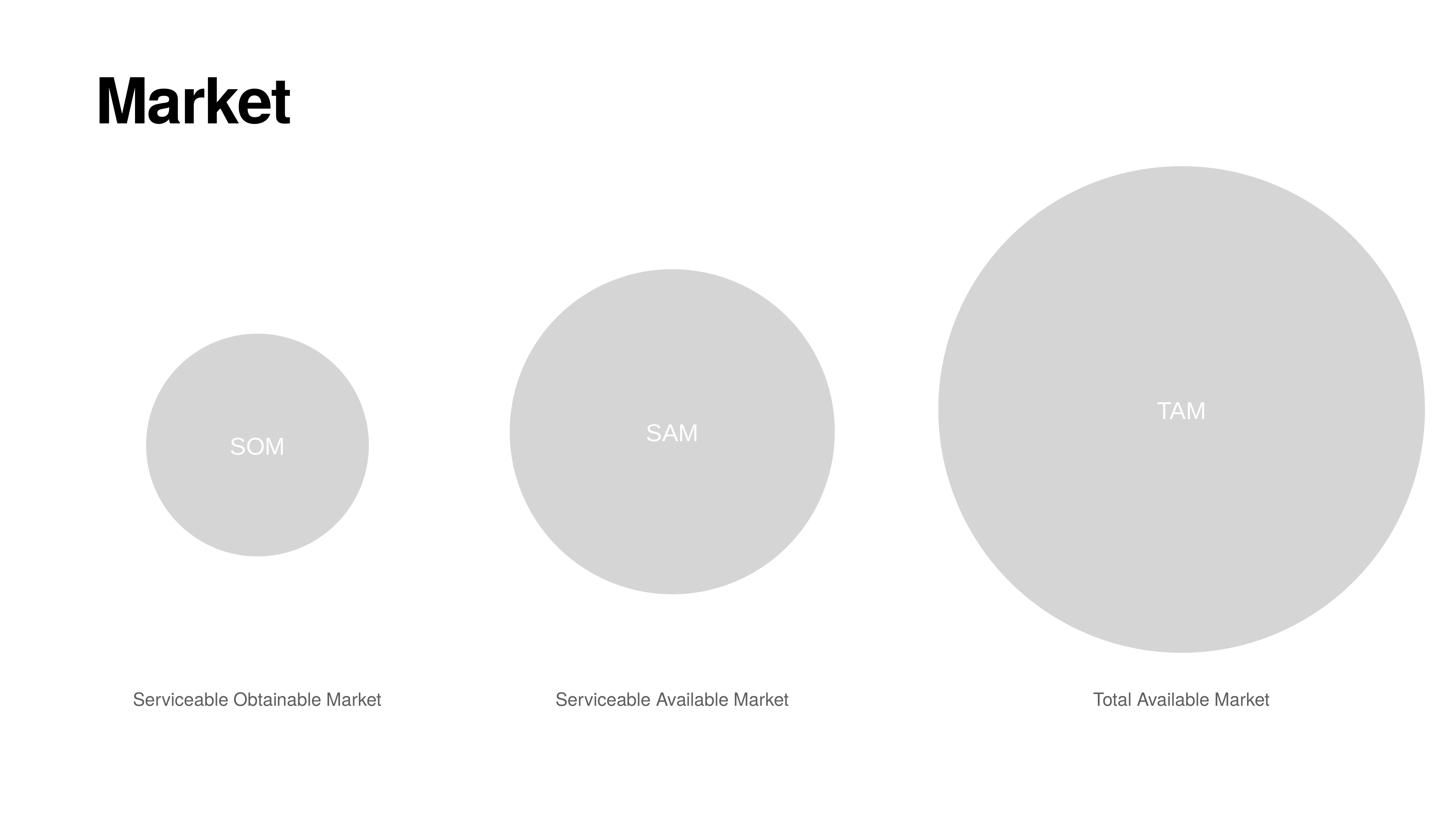

Market
TAM
SAM
SOM
Total Available Market
Serviceable Obtainable Market
Serviceable Available Market